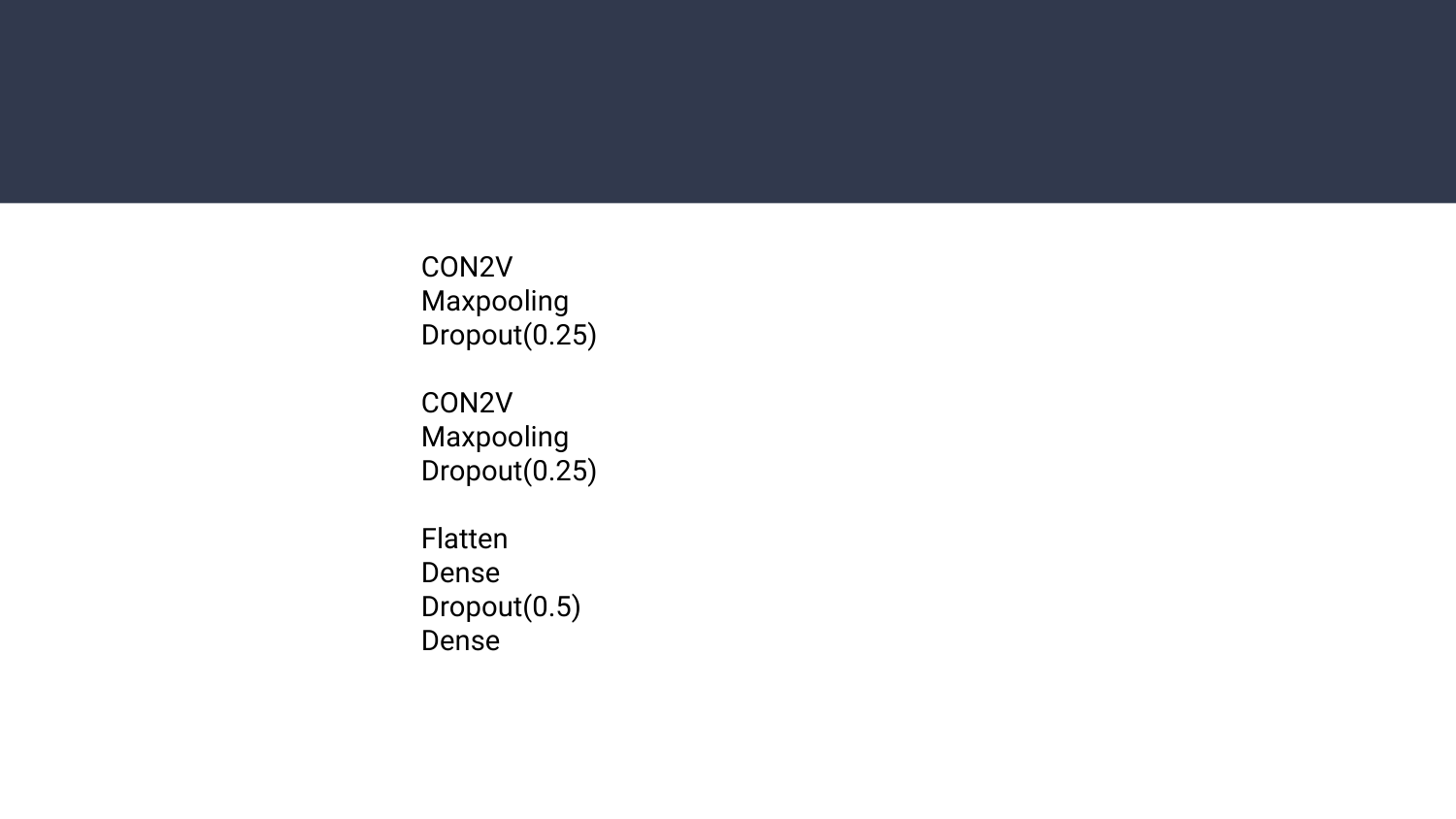

CON2V
Maxpooling
Dropout(0.25)

CON2V
Maxpooling
Dropout(0.25)

Flatten
Dense
Dropout(0.5)
Dense